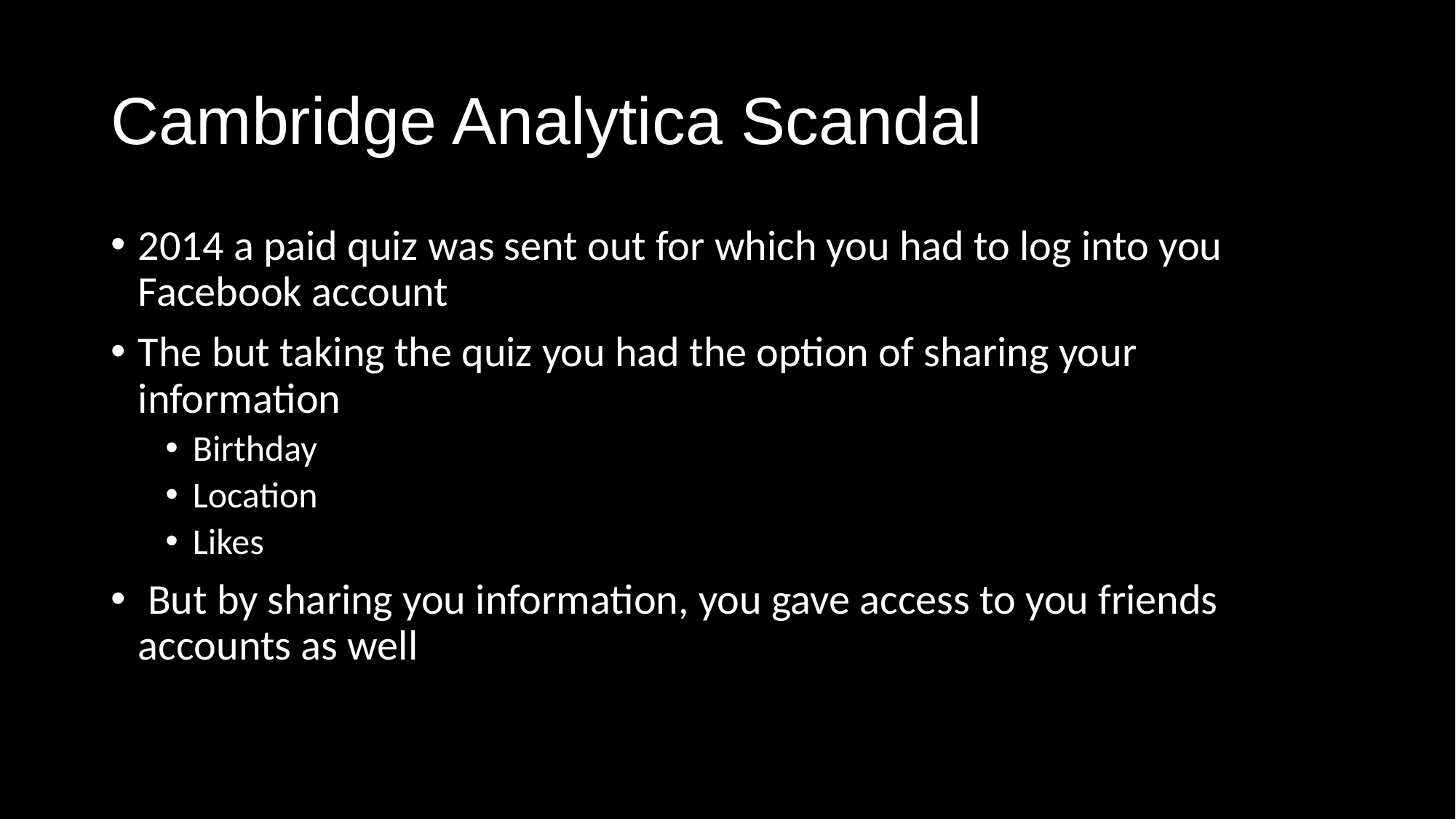

# Cambridge Analytica Scandal
2014 a paid quiz was sent out for which you had to log into you Facebook account
The but taking the quiz you had the option of sharing your information
Birthday
Location
Likes
 But by sharing you information, you gave access to you friends accounts as well